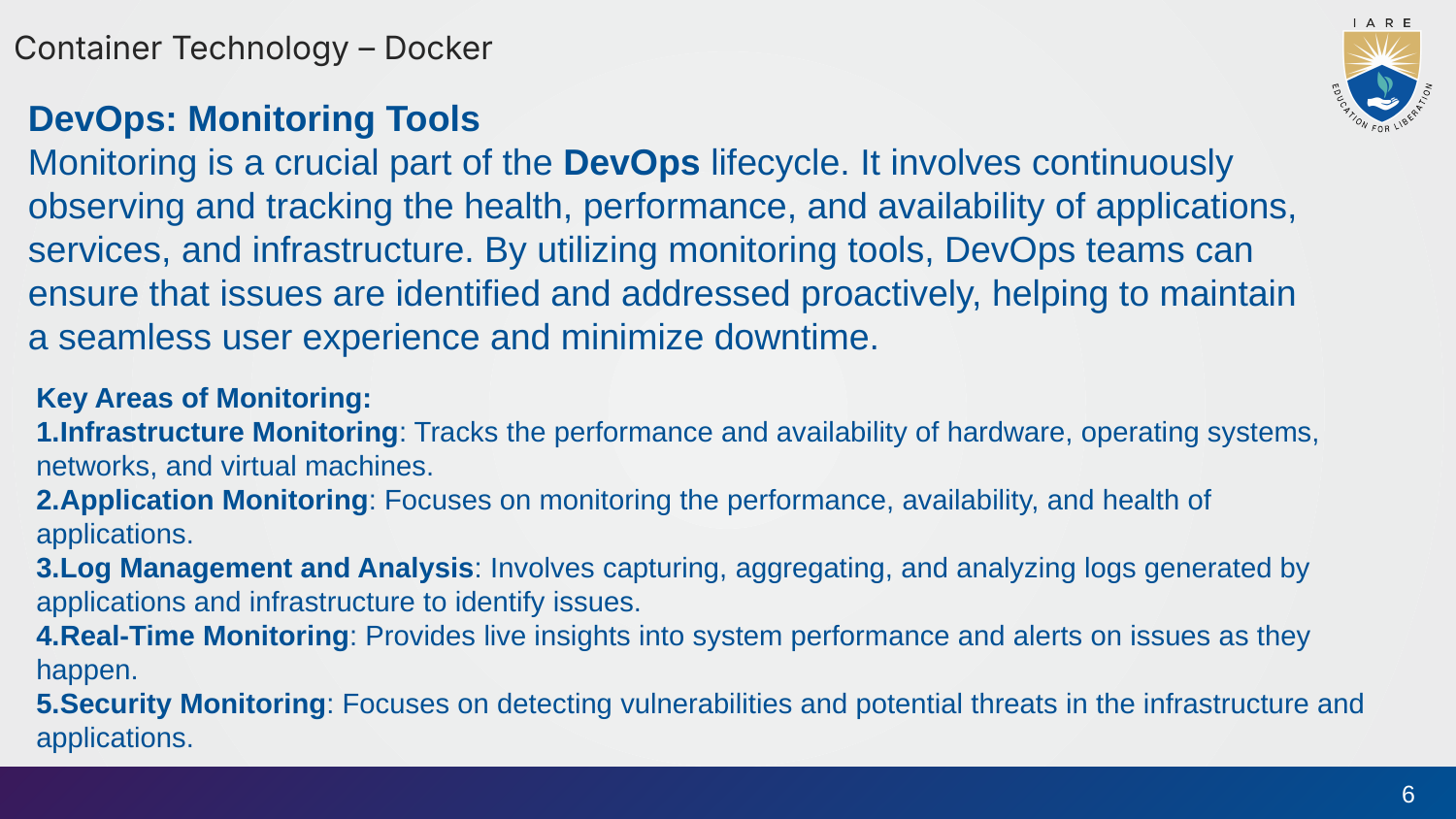

Container Technology – Docker
DevOps: Monitoring Tools
Monitoring is a crucial part of the DevOps lifecycle. It involves continuously observing and tracking the health, performance, and availability of applications, services, and infrastructure. By utilizing monitoring tools, DevOps teams can ensure that issues are identified and addressed proactively, helping to maintain a seamless user experience and minimize downtime.
Key Areas of Monitoring:
Infrastructure Monitoring: Tracks the performance and availability of hardware, operating systems, networks, and virtual machines.
Application Monitoring: Focuses on monitoring the performance, availability, and health of applications.
Log Management and Analysis: Involves capturing, aggregating, and analyzing logs generated by applications and infrastructure to identify issues.
Real-Time Monitoring: Provides live insights into system performance and alerts on issues as they happen.
Security Monitoring: Focuses on detecting vulnerabilities and potential threats in the infrastructure and applications.
6